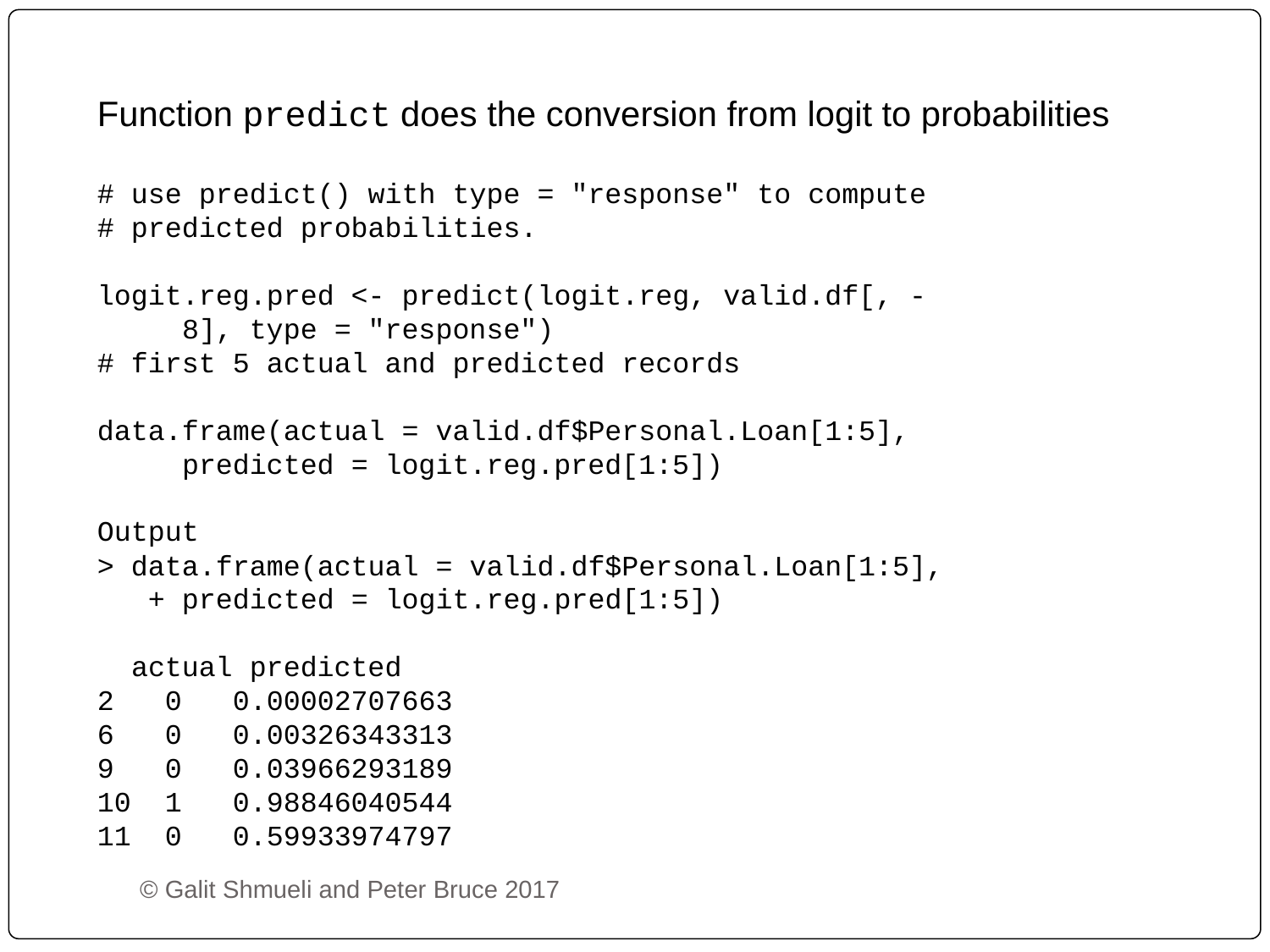

Function predict does the conversion from logit to probabilities
# use predict() with type = "response" to compute
# predicted probabilities.

logit.reg.pred <- predict(logit.reg, valid.df[, -
     8], type = "response")
# first 5 actual and predicted records

data.frame(actual = valid.df$Personal.Loan[1:5],
     predicted = logit.reg.pred[1:5])

Output
> data.frame(actual = valid.df$Personal.Loan[1:5],
   + predicted = logit.reg.pred[1:5])

  actual predicted
2   0   0.00002707663
6   0   0.00326343313
9   0   0.03966293189
10  1   0.98846040544
11  0   0.59933974797
© Galit Shmueli and Peter Bruce 2017